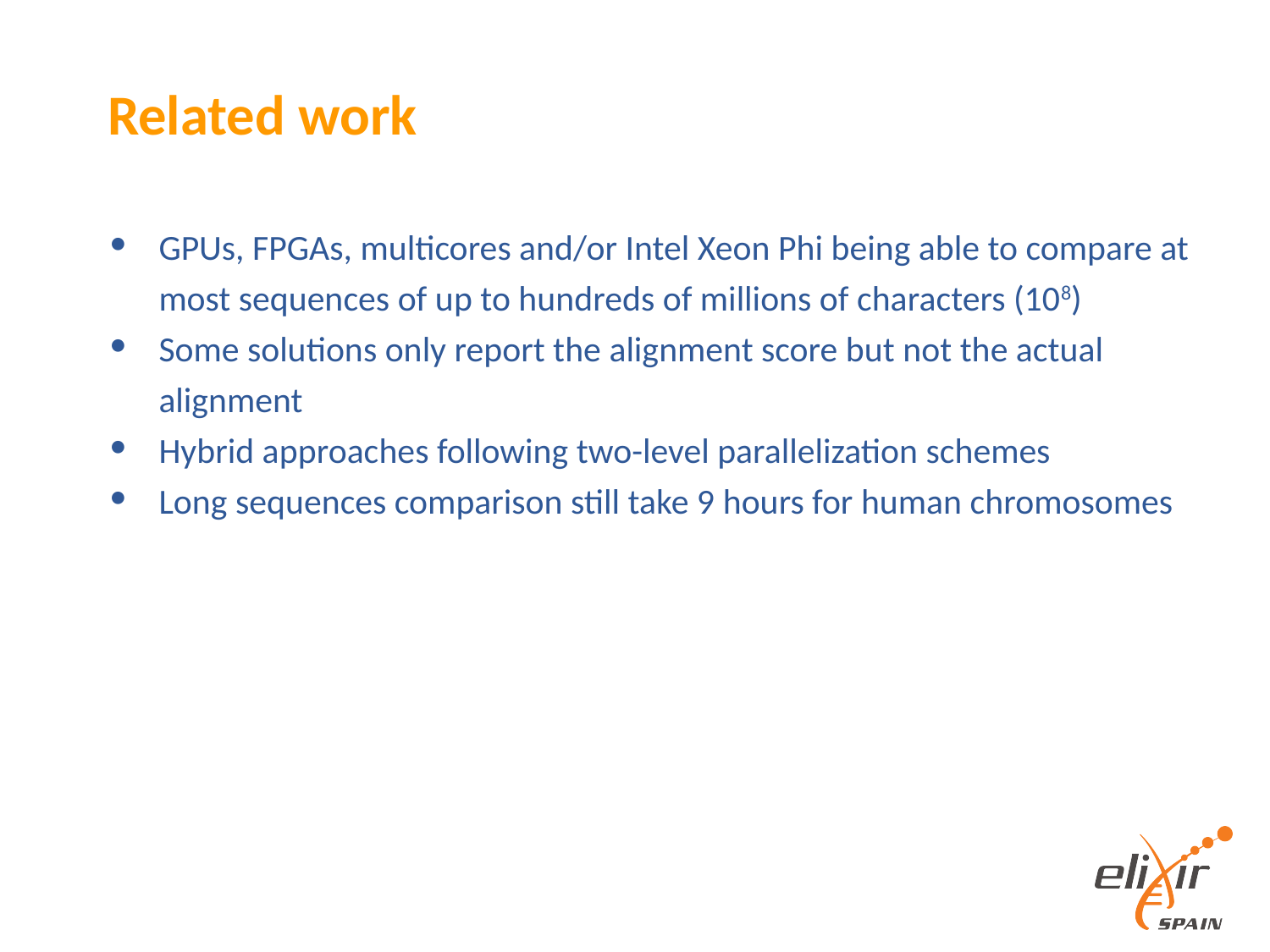

# Related work
GPUs, FPGAs, multicores and/or Intel Xeon Phi being able to compare at most sequences of up to hundreds of millions of characters (108)
Some solutions only report the alignment score but not the actual alignment
Hybrid approaches following two-level parallelization schemes
Long sequences comparison still take 9 hours for human chromosomes